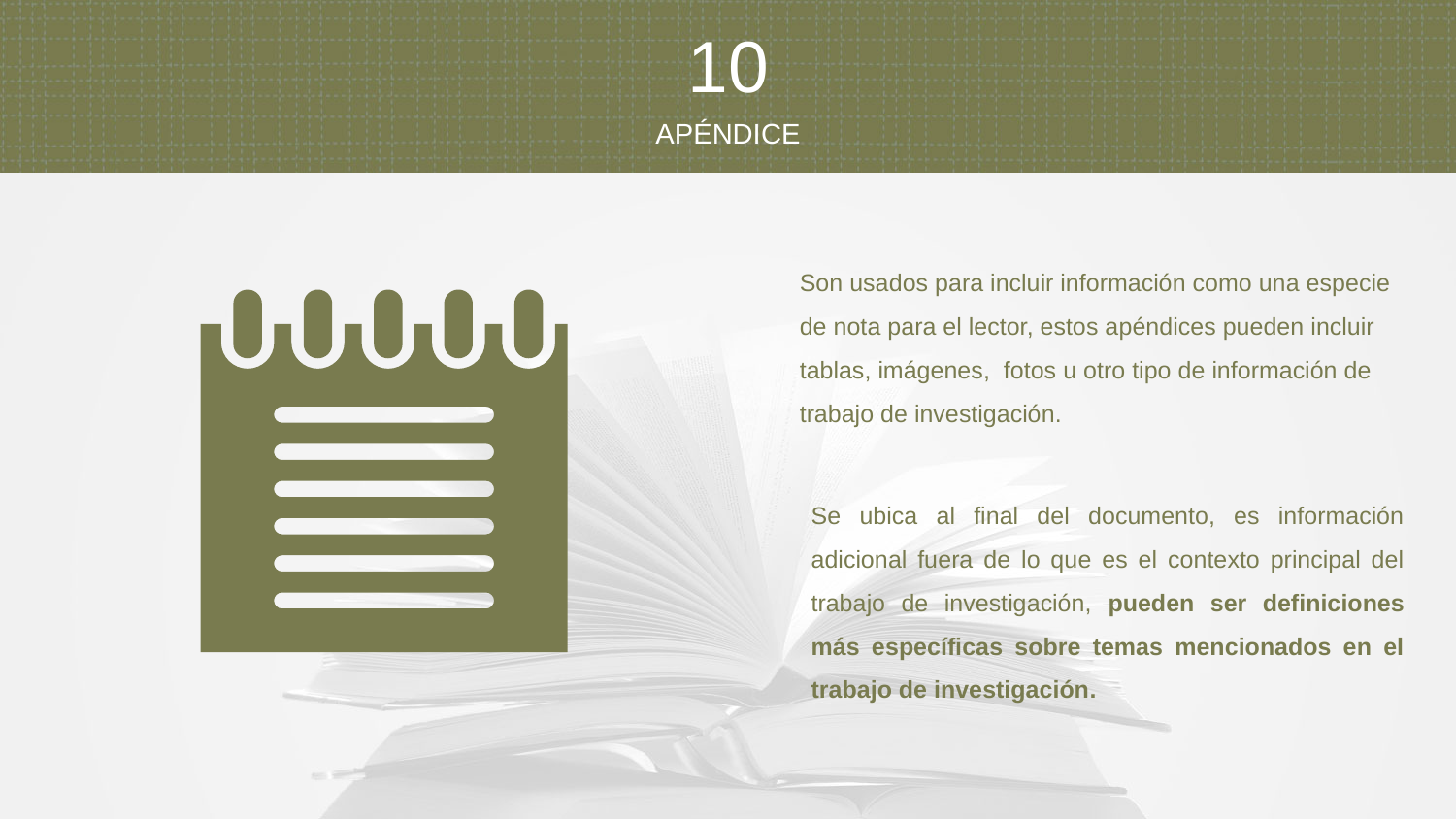

10
APÉNDICE
Son usados para incluir información como una especie de nota para el lector, estos apéndices pueden incluir tablas, imágenes,  fotos u otro tipo de información de trabajo de investigación.

Se ubica al final del documento, es información adicional fuera de lo que es el contexto principal del trabajo de investigación, pueden ser definiciones más específicas sobre temas mencionados en el trabajo de investigación.